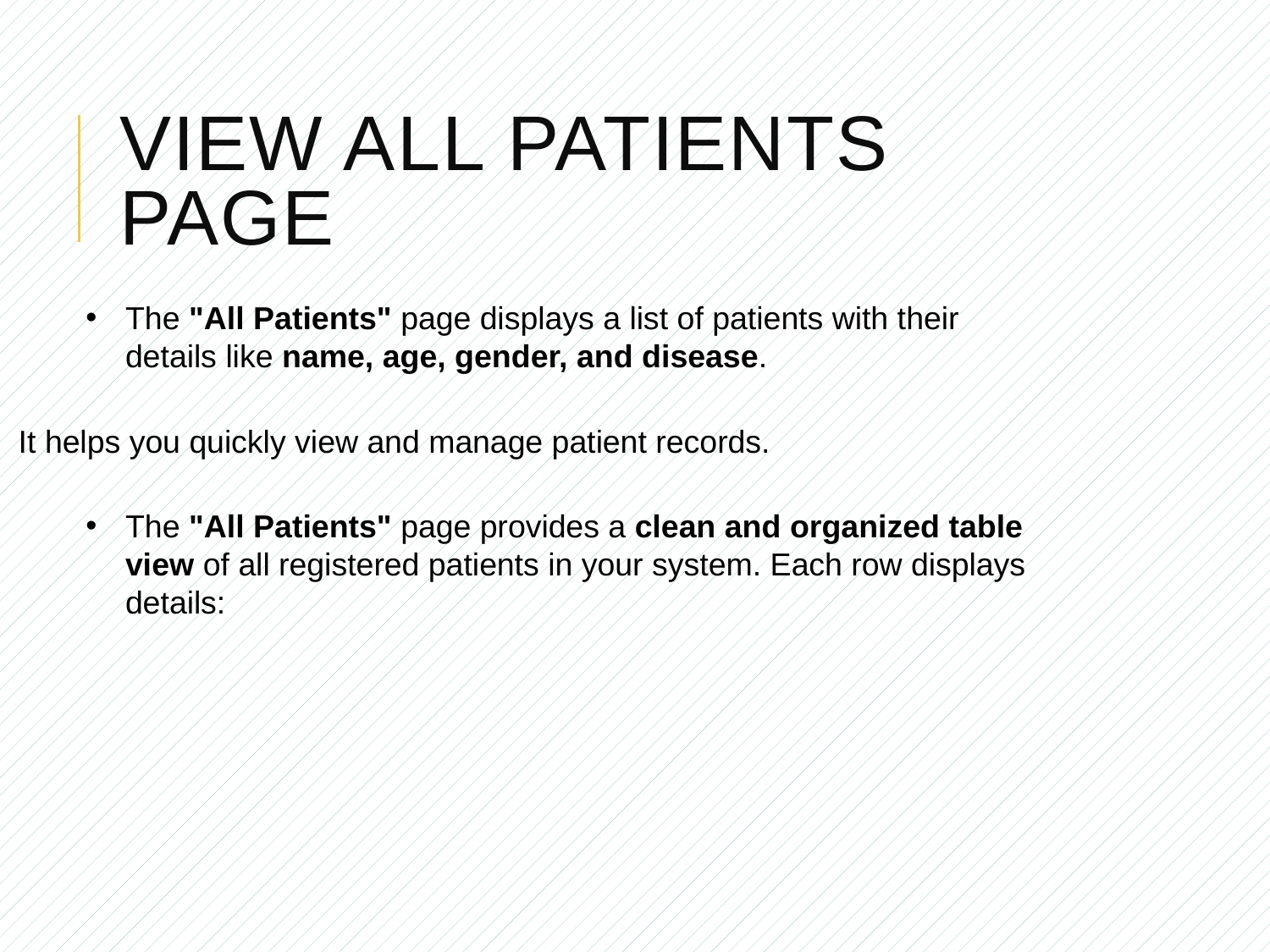

# View all patients page
The "All Patients" page displays a list of patients with their details like name, age, gender, and disease.
It helps you quickly view and manage patient records.
The "All Patients" page provides a clean and organized table view of all registered patients in your system. Each row displays details: